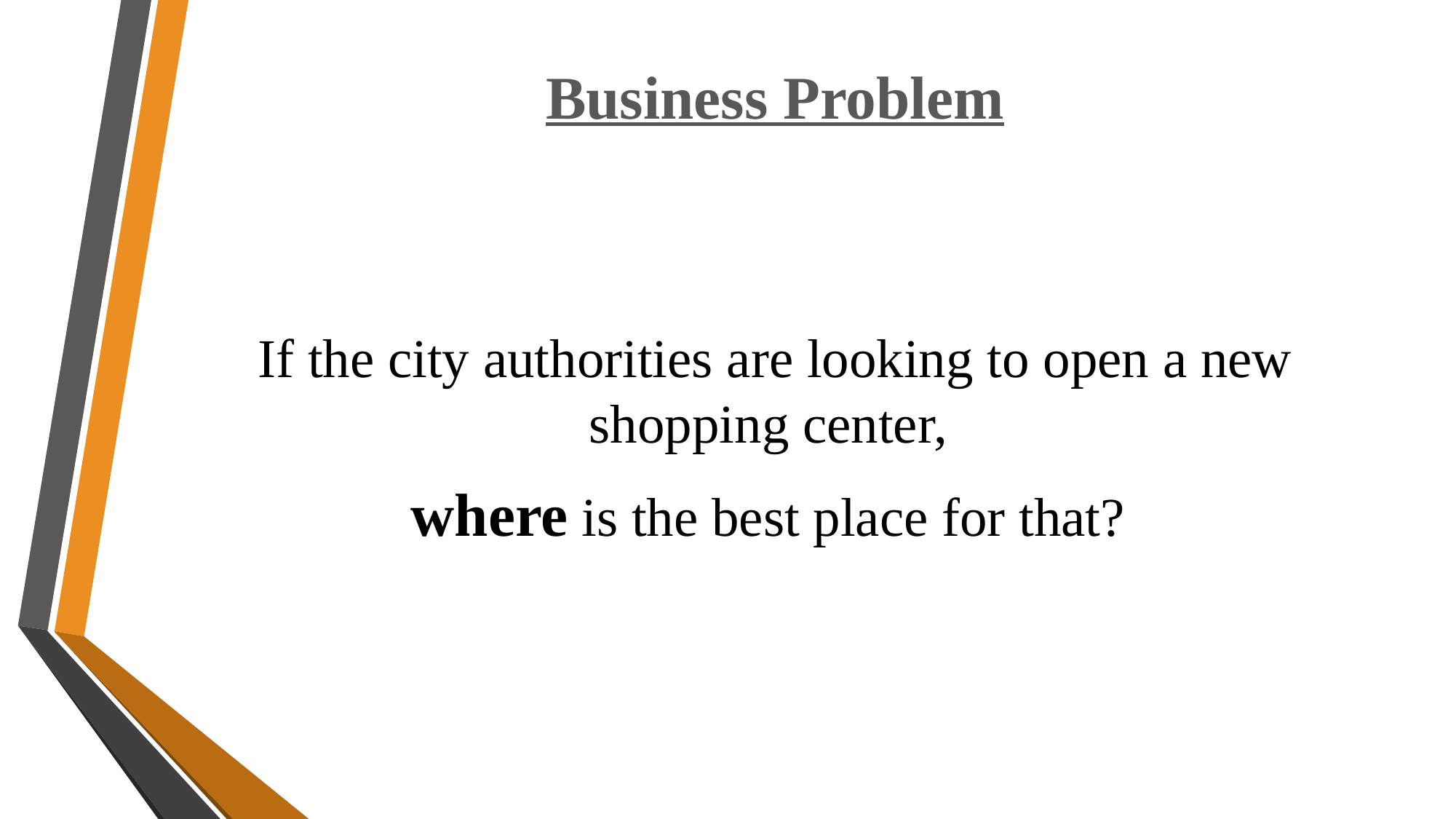

# Business Problem

If the city authorities are looking to open a new shopping center,
where is the best place for that?